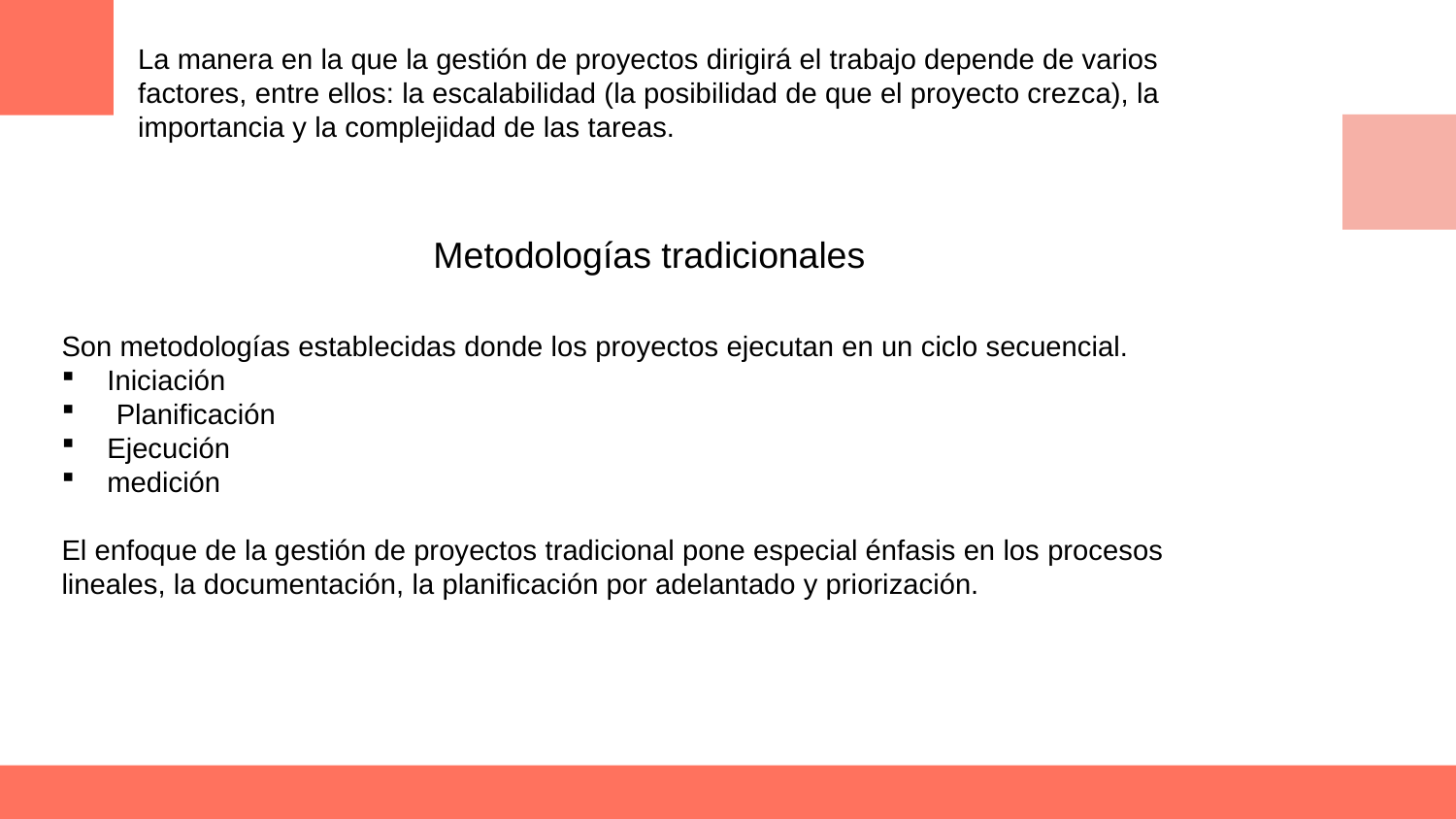

La manera en la que la gestión de proyectos dirigirá el trabajo depende de varios factores, entre ellos: la escalabilidad (la posibilidad de que el proyecto crezca), la importancia y la complejidad de las tareas.
Metodologías tradicionales
Son metodologías establecidas donde los proyectos ejecutan en un ciclo secuencial.
Iniciación
Planificación
Ejecución
medición

El enfoque de la gestión de proyectos tradicional pone especial énfasis en los procesos lineales, la documentación, la planificación por adelantado y priorización.